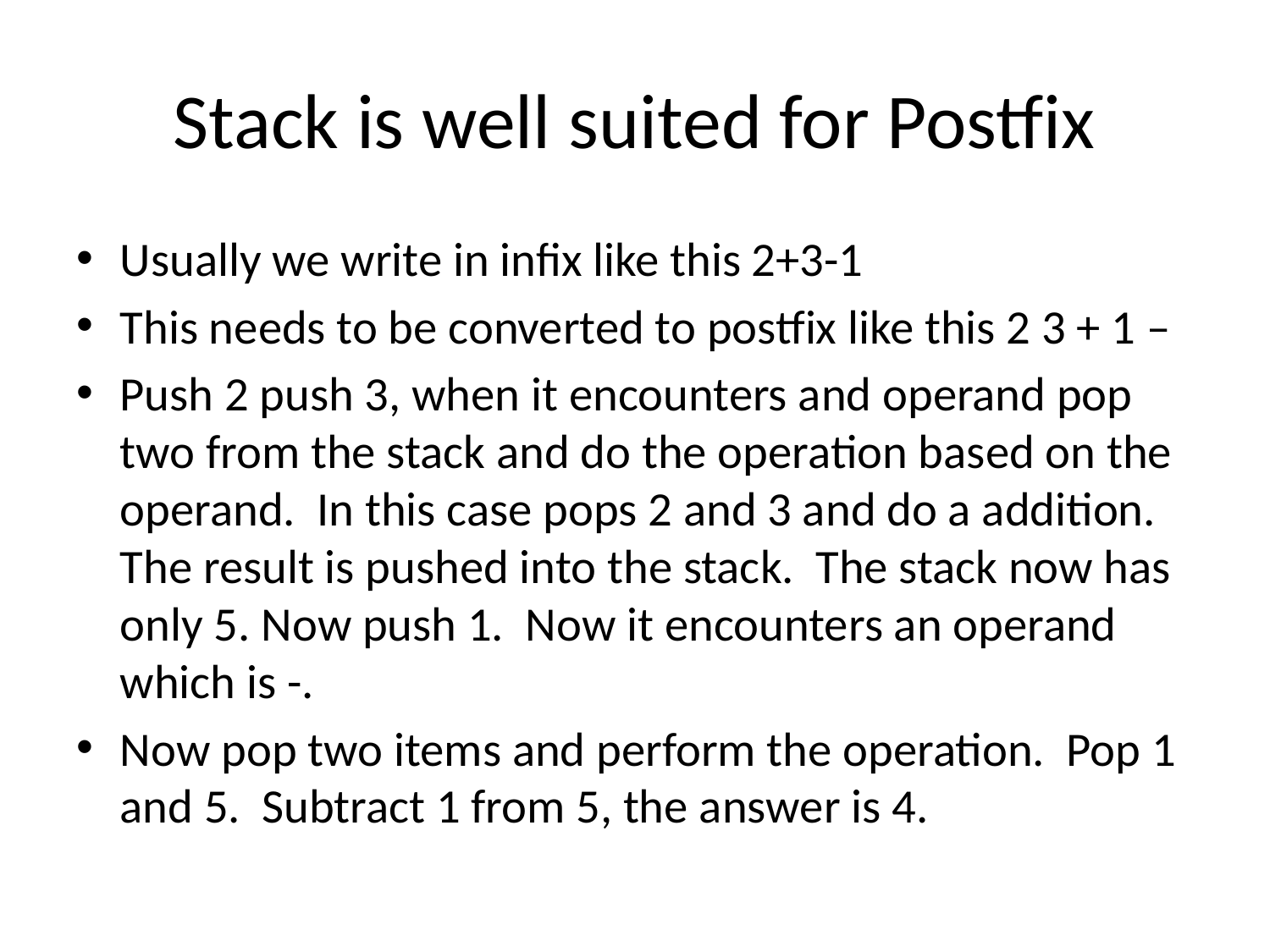

# Stack is well suited for Postfix
Usually we write in infix like this 2+3-1
This needs to be converted to postfix like this 2 3 + 1 –
Push 2 push 3, when it encounters and operand pop two from the stack and do the operation based on the operand.  In this case pops 2 and 3 and do a addition.  The result is pushed into the stack.  The stack now has only 5. Now push 1.  Now it encounters an operand which is -.
Now pop two items and perform the operation.  Pop 1 and 5.  Subtract 1 from 5, the answer is 4.